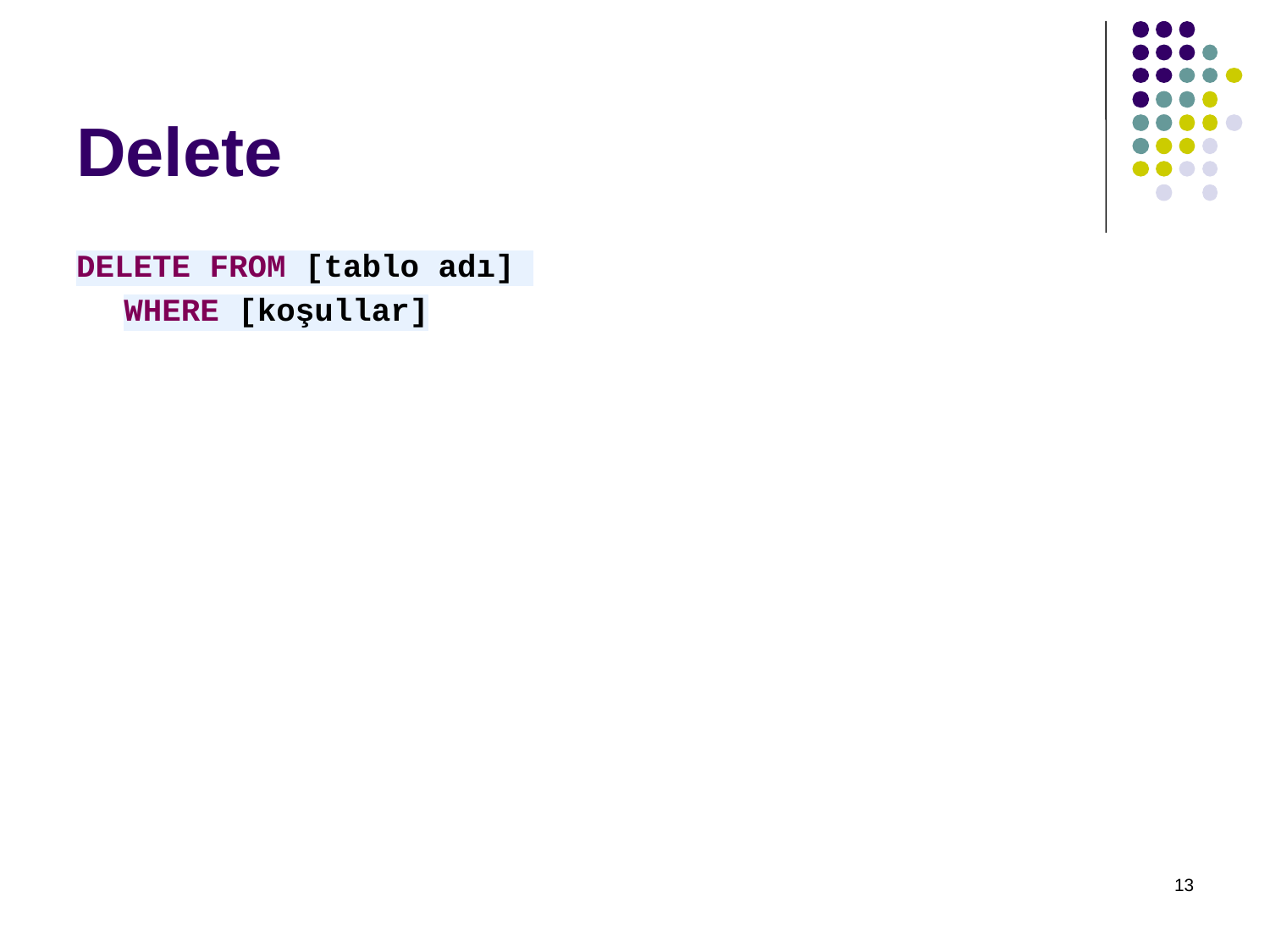

# Delete
DELETE FROM [tablo adı]
	WHERE [koşullar]
13